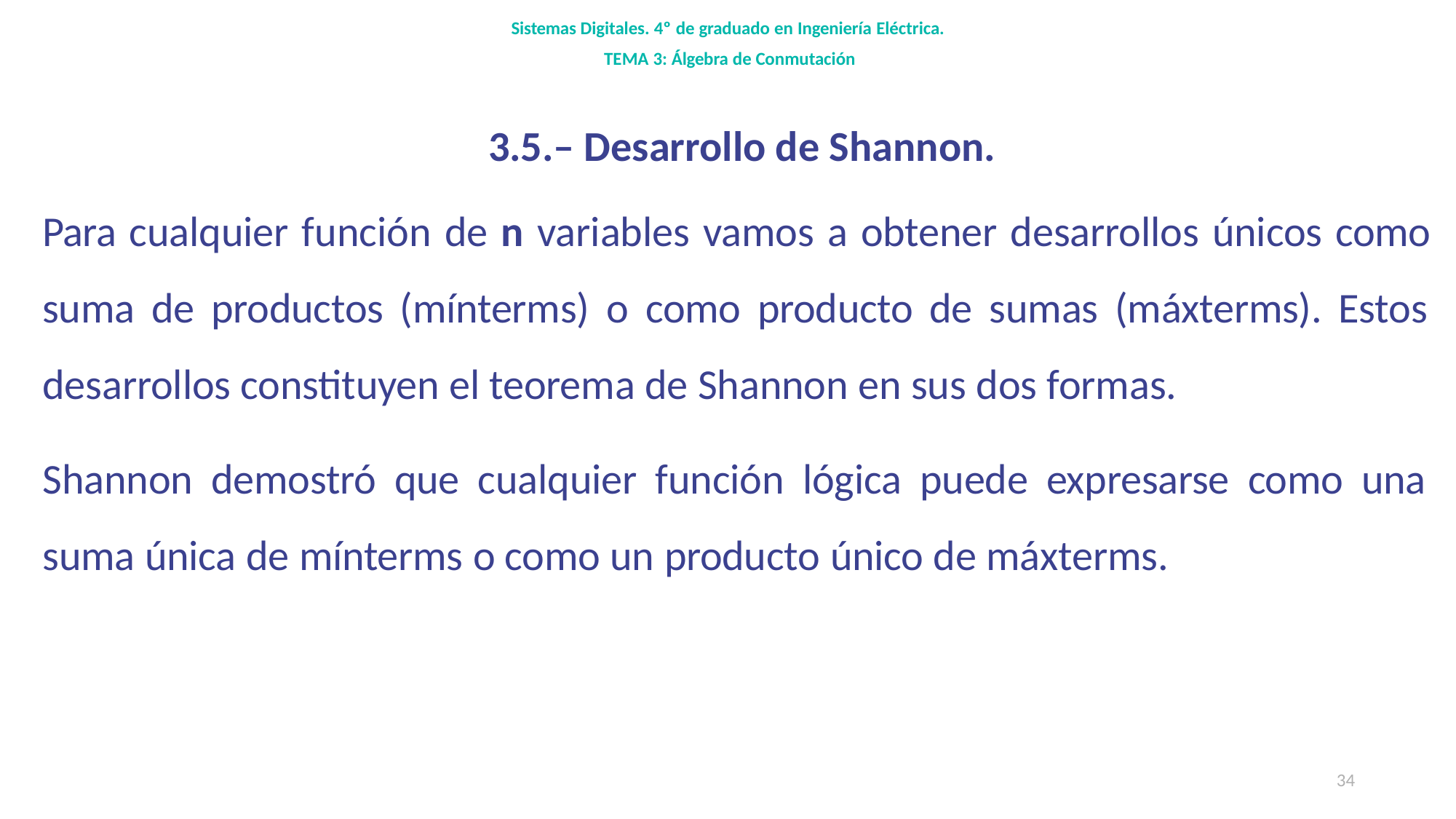

Sistemas Digitales. 4º de graduado en Ingeniería Eléctrica.
TEMA 3: Álgebra de Conmutación
3.5.– Desarrollo de Shannon.
Para cualquier función de n variables vamos a obtener desarrollos únicos como  suma de productos (mínterms) o como producto de sumas (máxterms). Estos  desarrollos constituyen el teorema de Shannon en sus dos formas.
Shannon demostró que cualquier función lógica puede expresarse como una  suma única de mínterms o como un producto único de máxterms.
34